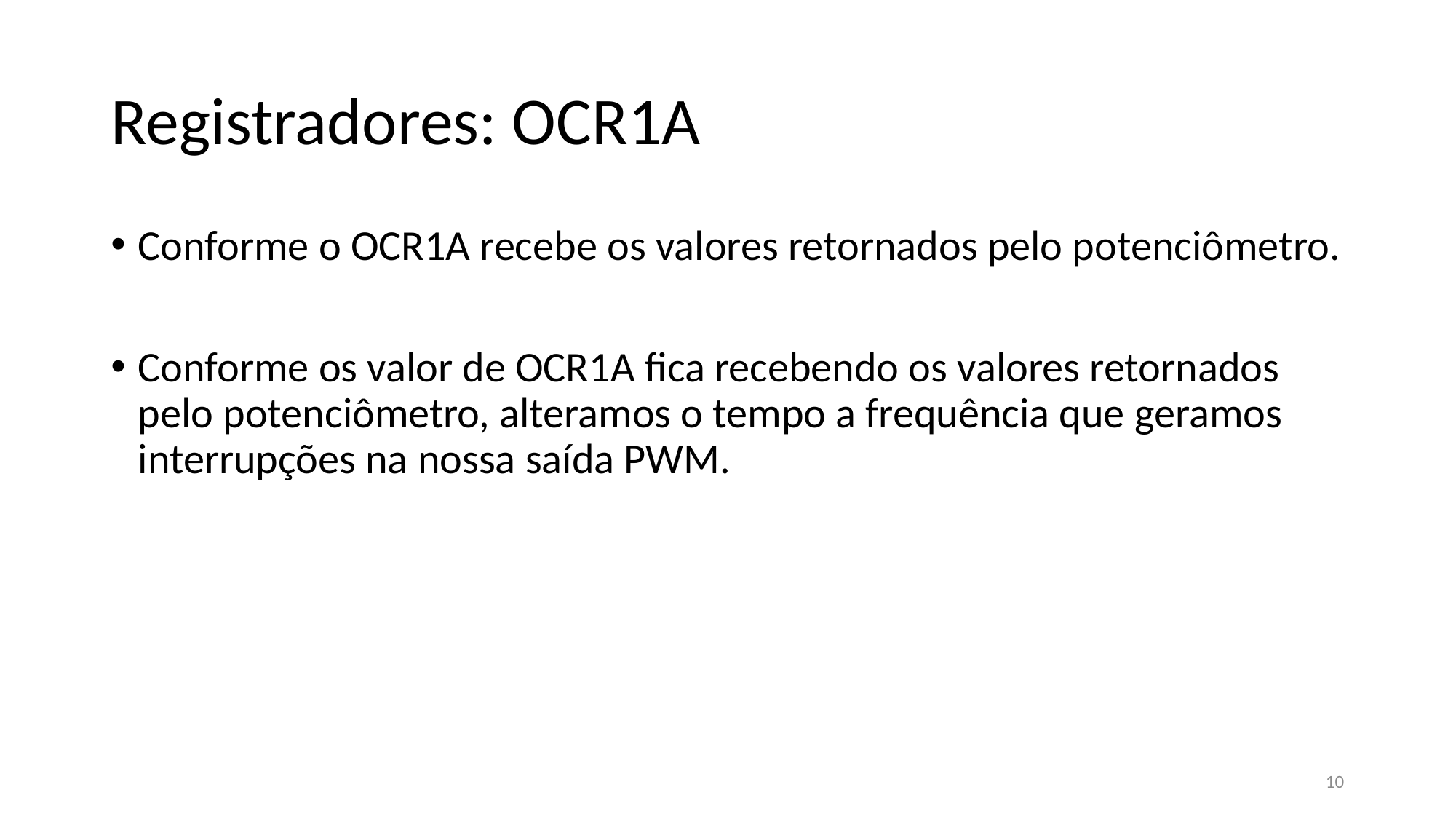

# Registradores: OCR1A
Conforme o OCR1A recebe os valores retornados pelo potenciômetro.

Conforme os valor de OCR1A fica recebendo os valores retornados pelo potenciômetro, alteramos o tempo a frequência que geramos interrupções na nossa saída PWM.
10